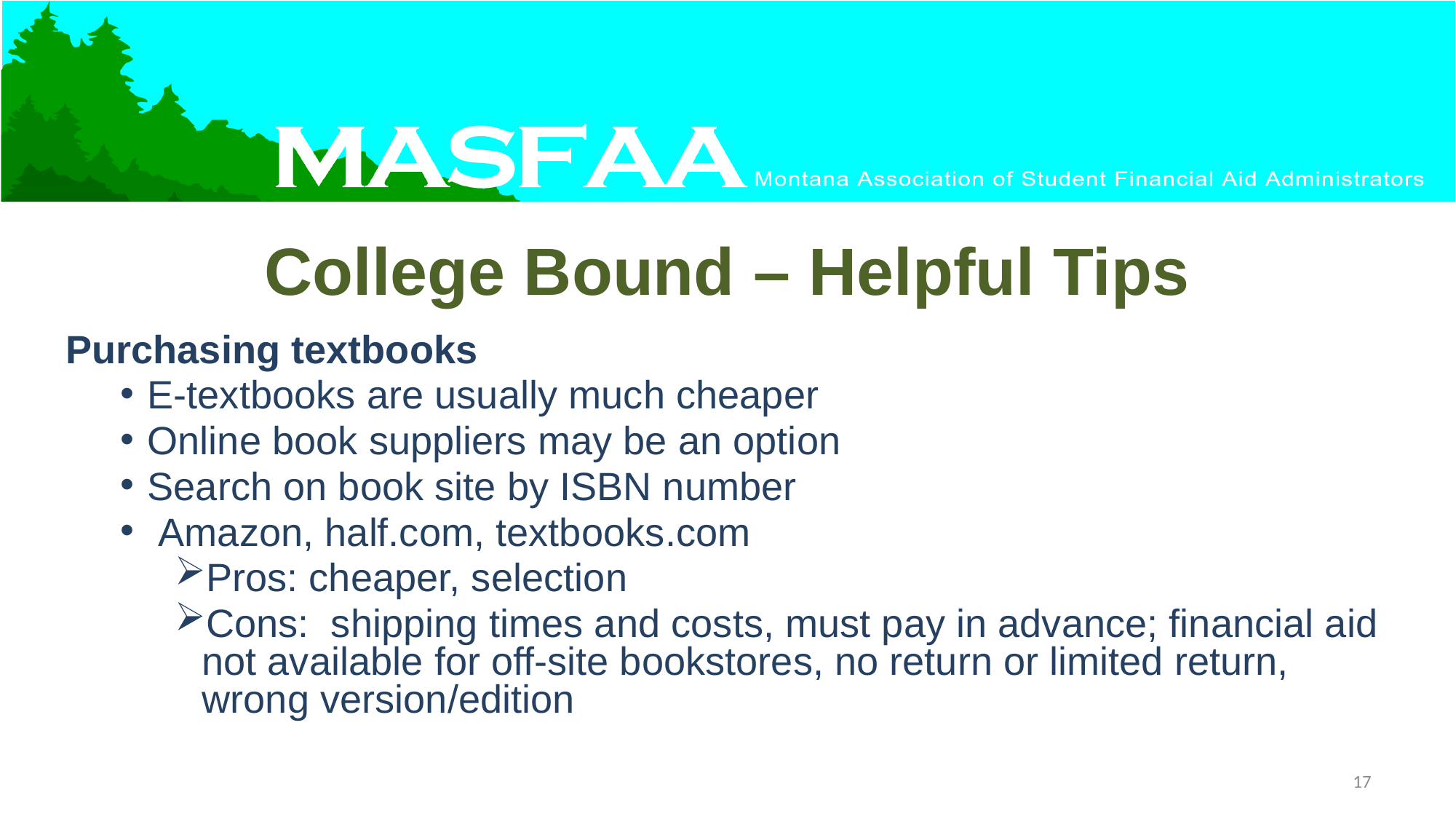

# College Bound – Helpful Tips
Purchasing textbooks
E-textbooks are usually much cheaper
Online book suppliers may be an option
Search on book site by ISBN number
 Amazon, half.com, textbooks.com
Pros: cheaper, selection
Cons:  shipping times and costs, must pay in advance; financial aid not available for off-site bookstores, no return or limited return, wrong version/edition

17